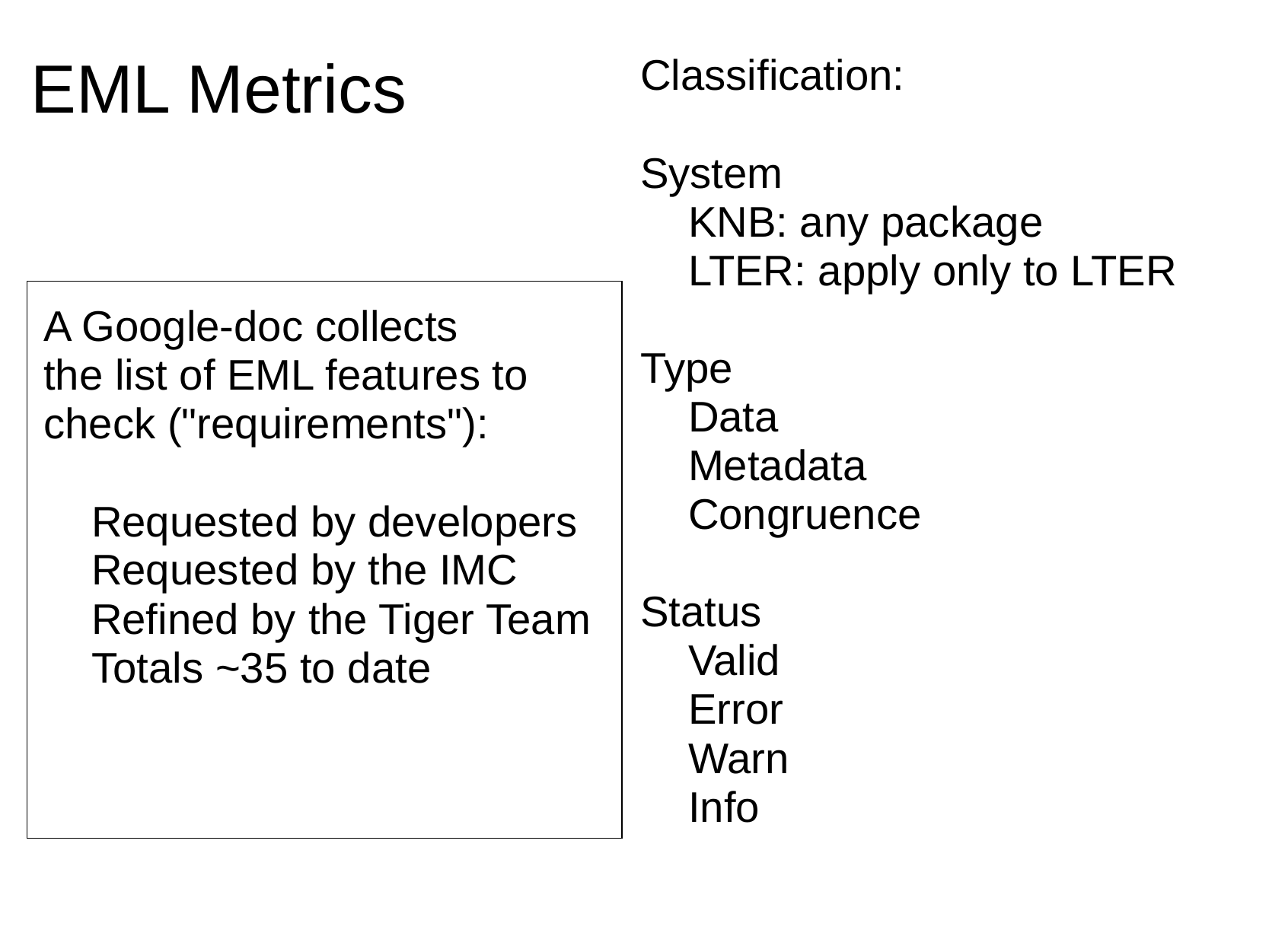

# EML Metrics
Classification:

System
    KNB: any package
    LTER: apply only to LTER

Type
    Data
    Metadata
    Congruence

Status
    Valid
    Error
    Warn
    Info

A Google-doc collects
the list of EML features to check ("requirements"):

    Requested by developers
    Requested by the IMC
    Refined by the Tiger Team
    Totals ~35 to date